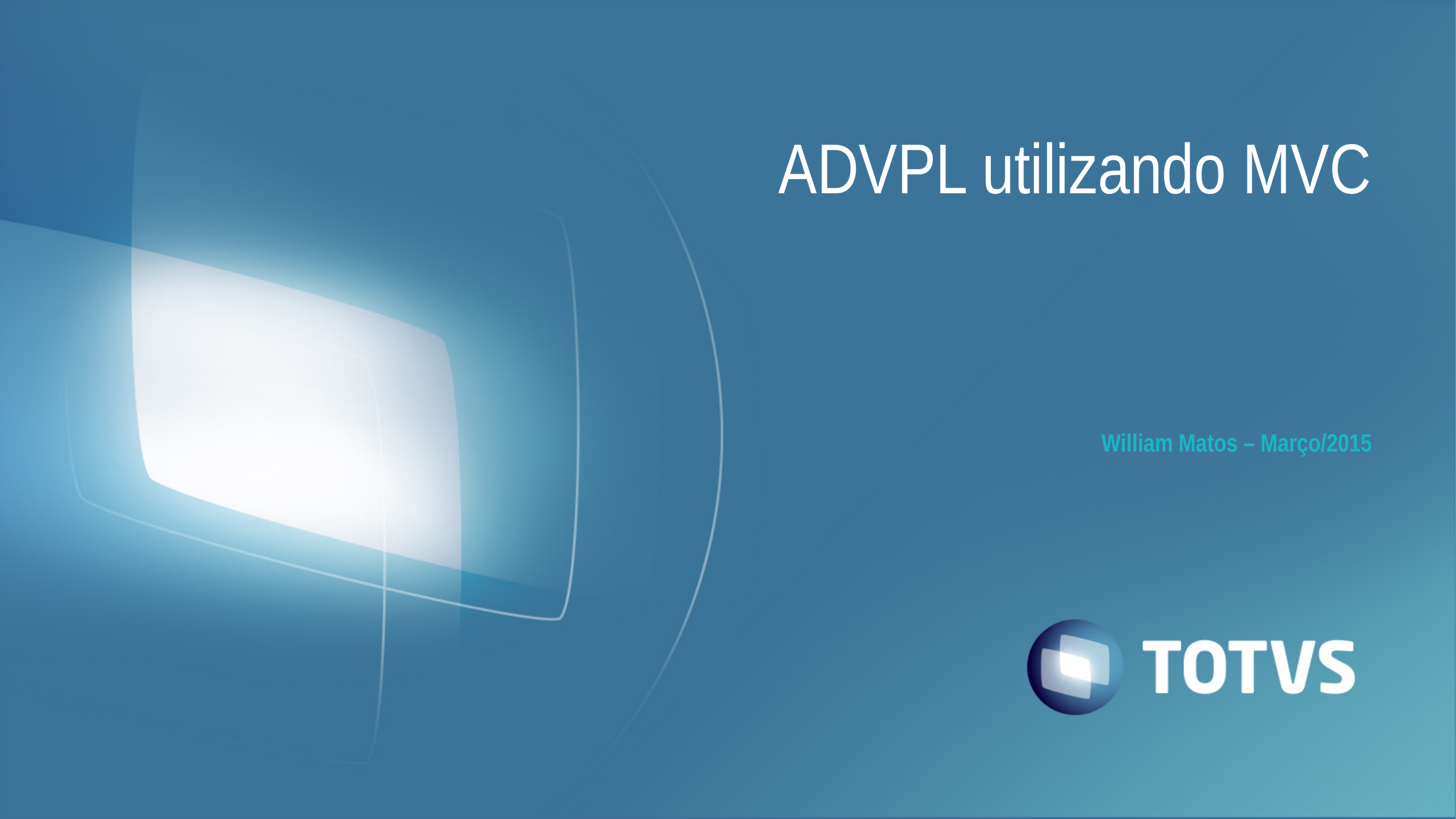

ADVPL utilizando MVC

# William Matos – Março/2015